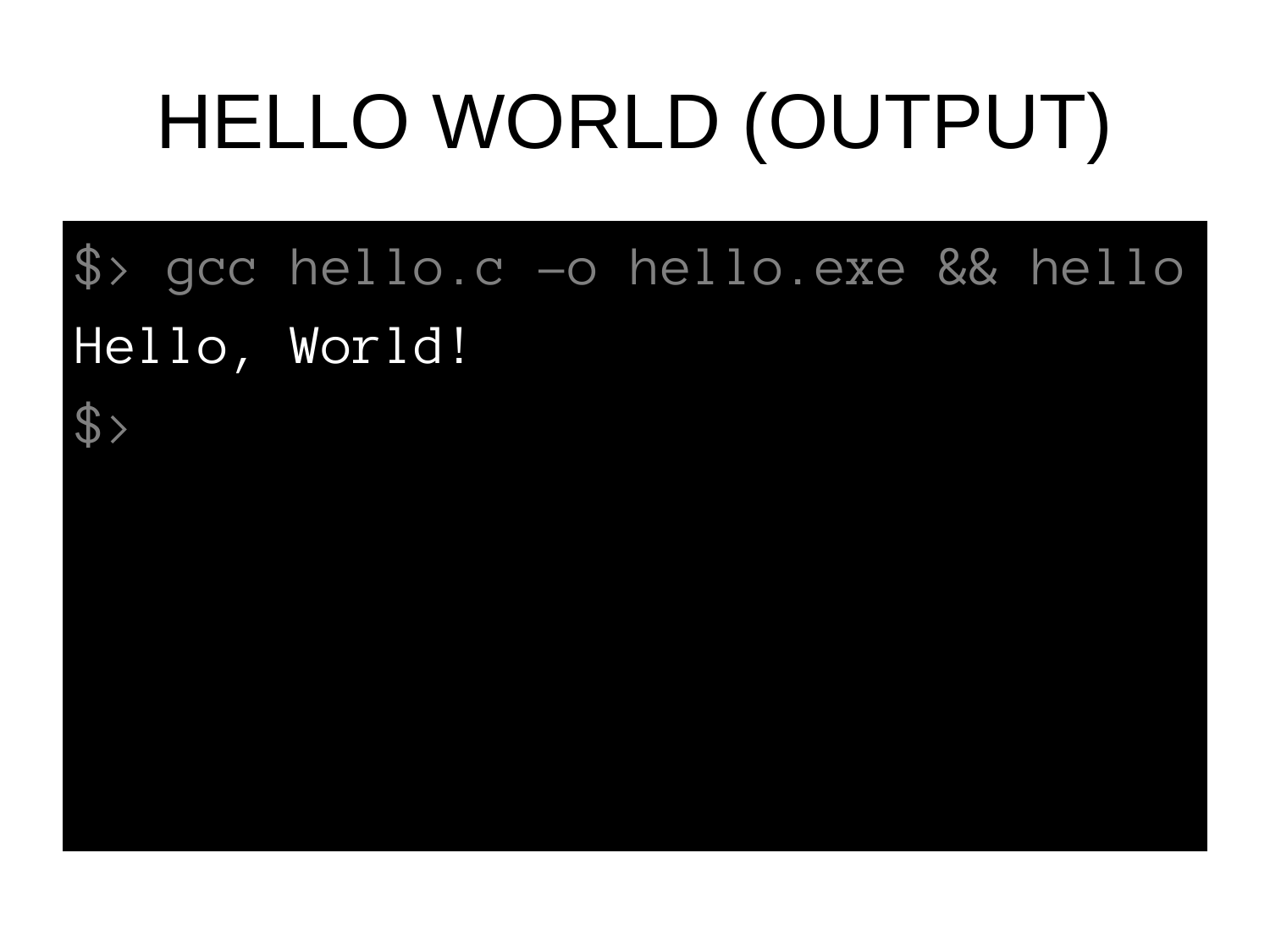

# HELLO WORLD (OUTPUT)
$> gcc hello.c -o hello.exe && hello
Hello, World!
$>